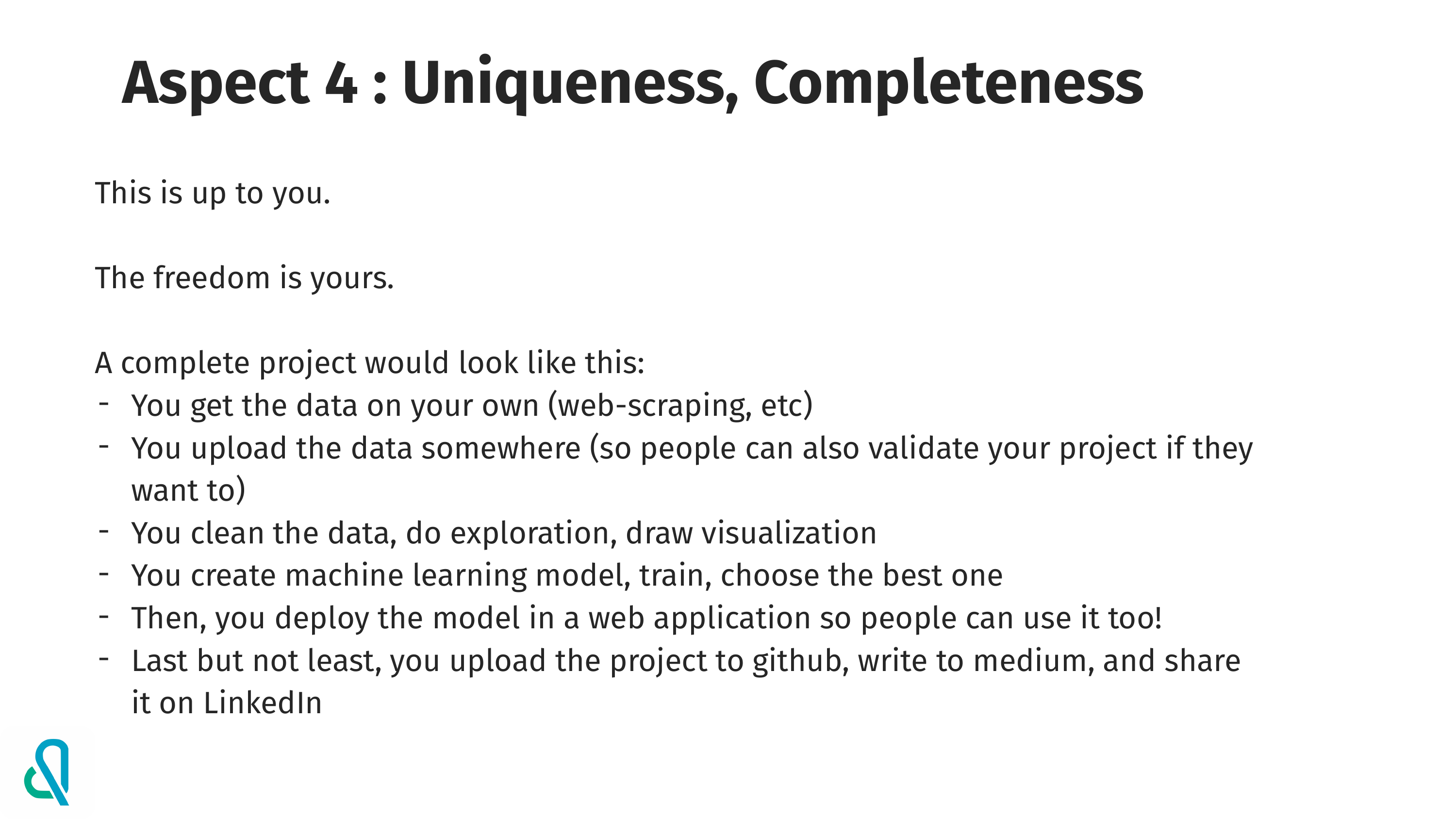

# Aspect 4 : Uniqueness, Completeness
This is up to you.

The freedom is yours.

A complete project would look like this:
You get the data on your own (web-scraping, etc)
You upload the data somewhere (so people can also validate your project if they want to)
You clean the data, do exploration, draw visualization
You create machine learning model, train, choose the best one
Then, you deploy the model in a web application so people can use it too!
Last but not least, you upload the project to github, write to medium, and share it on LinkedIn